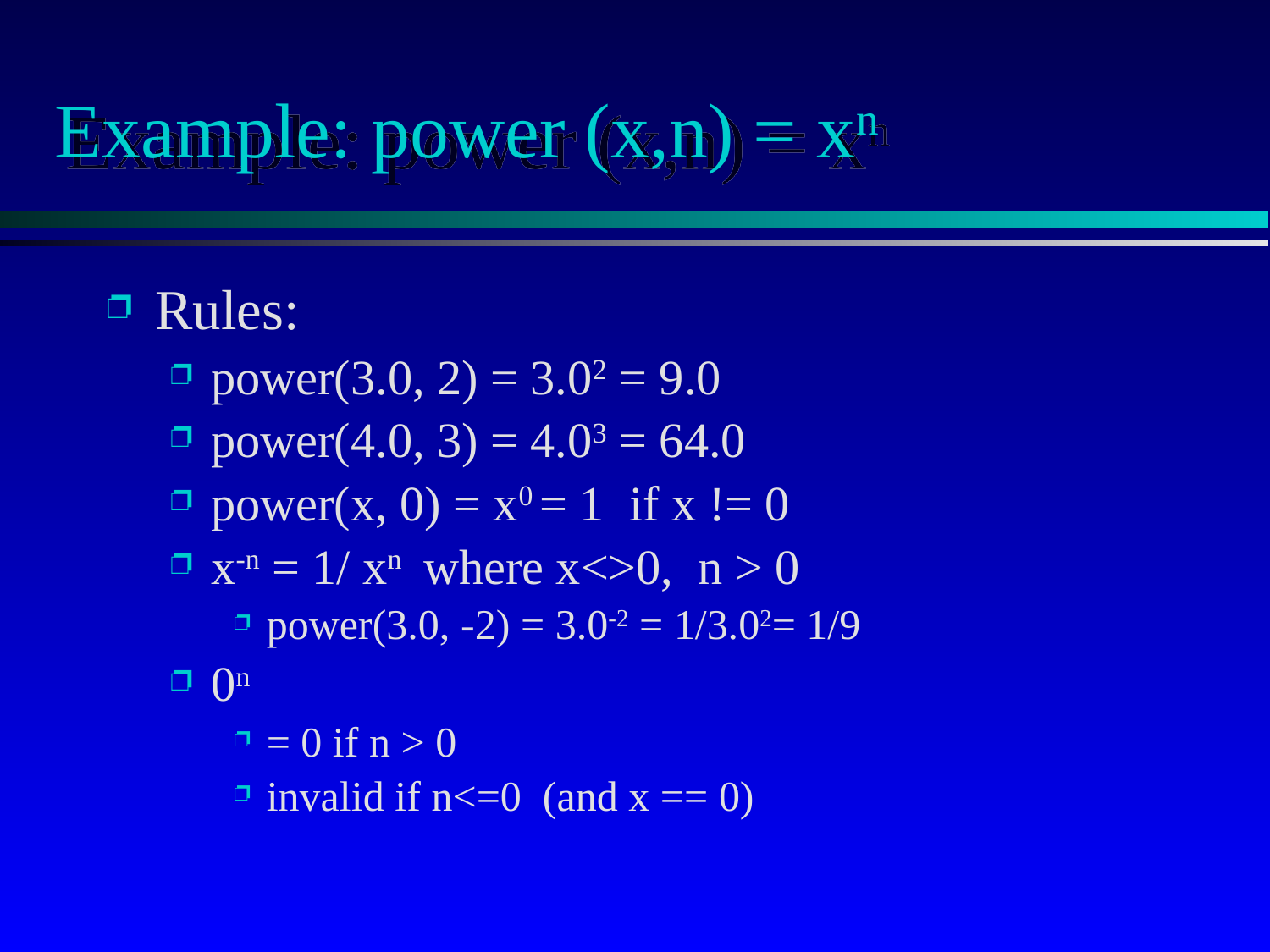

# Example: power (x,n) = xn
Rules:
power(3.0, 2) = 3.02 = 9.0
power(4.0, 3) = 4.03 = 64.0
power(x, 0) = x0 = 1  if x != 0
x-n = 1/ xn   where x<>0,  n > 0
power(3.0, -2) = 3.0-2 = 1/3.02= 1/9
0n
= 0 if n > 0
invalid if n<=0  (and x == 0)